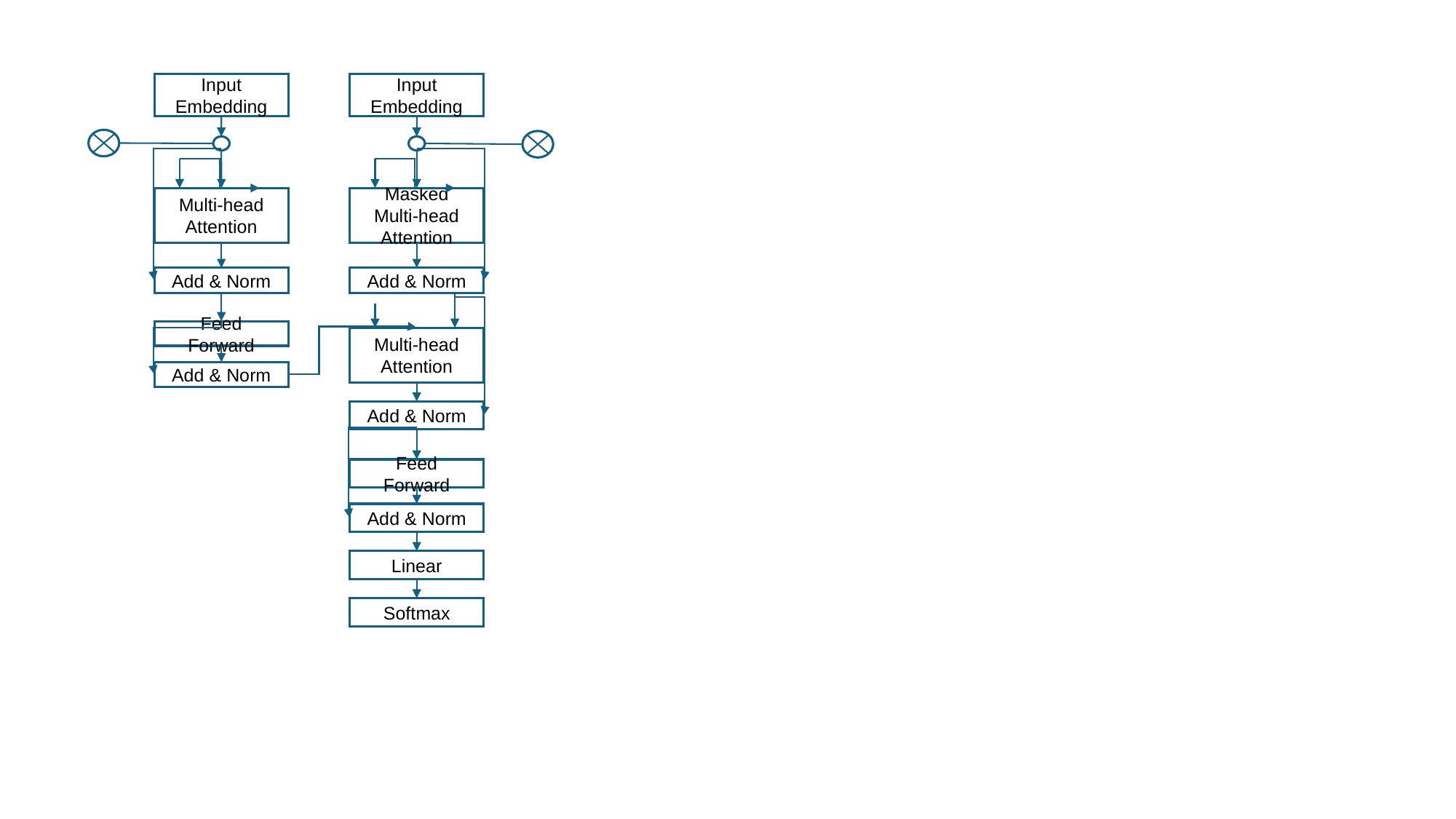

Input Embedding
Input Embedding

Multi-head Attention
Masked
Multi-head Attention
Add & Norm
Add & Norm
Feed Forward
Multi-head Attention
Add & Norm
Add & Norm
Feed Forward
Add & Norm
Linear
Softmax